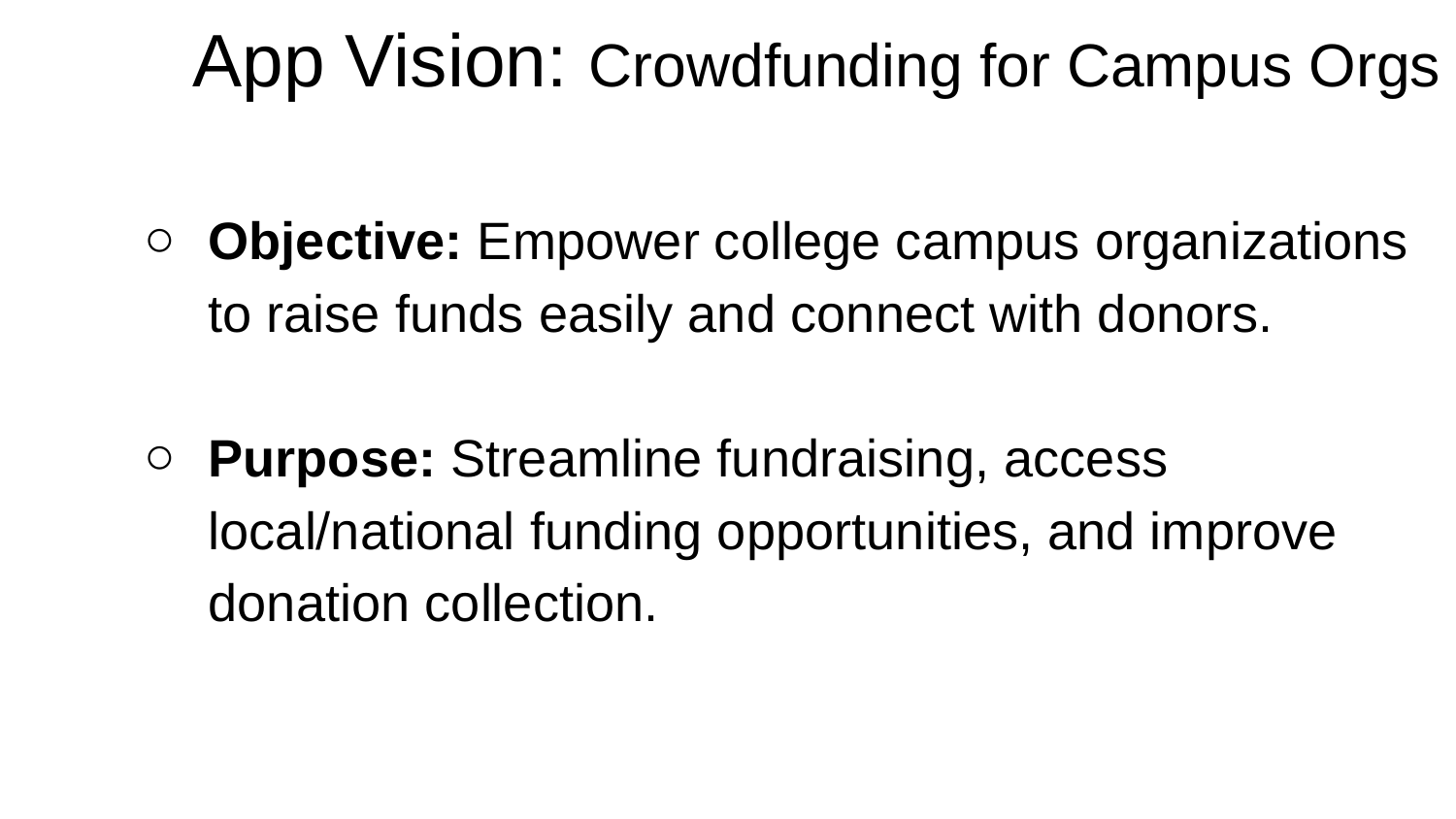

# App Vision: Crowdfunding for Campus Orgs
Objective: Empower college campus organizations to raise funds easily and connect with donors.

Purpose: Streamline fundraising, access local/national funding opportunities, and improve donation collection.